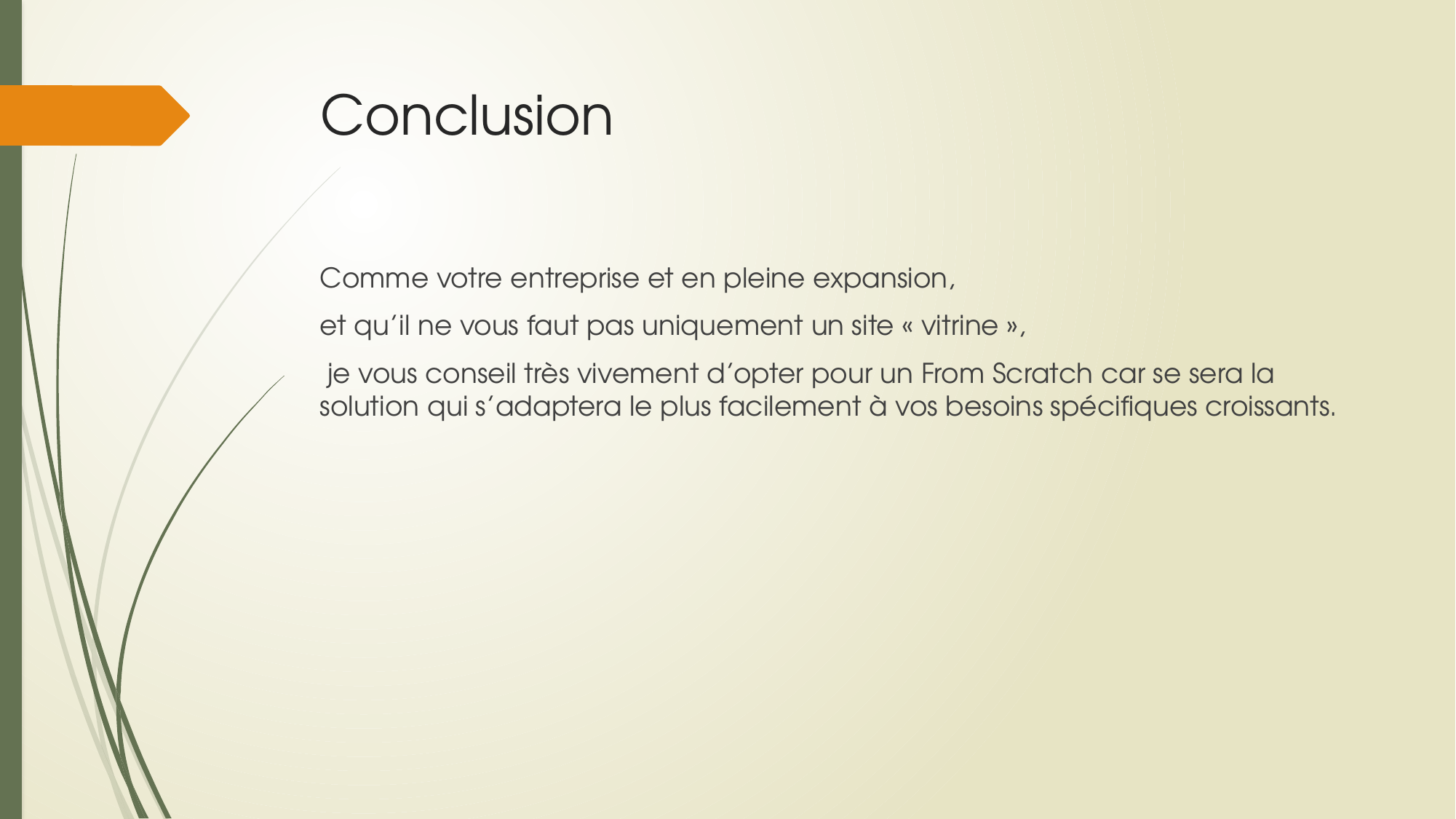

# Conclusion
Comme votre entreprise et en pleine expansion,
et qu’il ne vous faut pas uniquement un site « vitrine »,
 je vous conseil très vivement d’opter pour un From Scratch car se sera la solution qui s’adaptera le plus facilement à vos besoins spécifiques croissants.